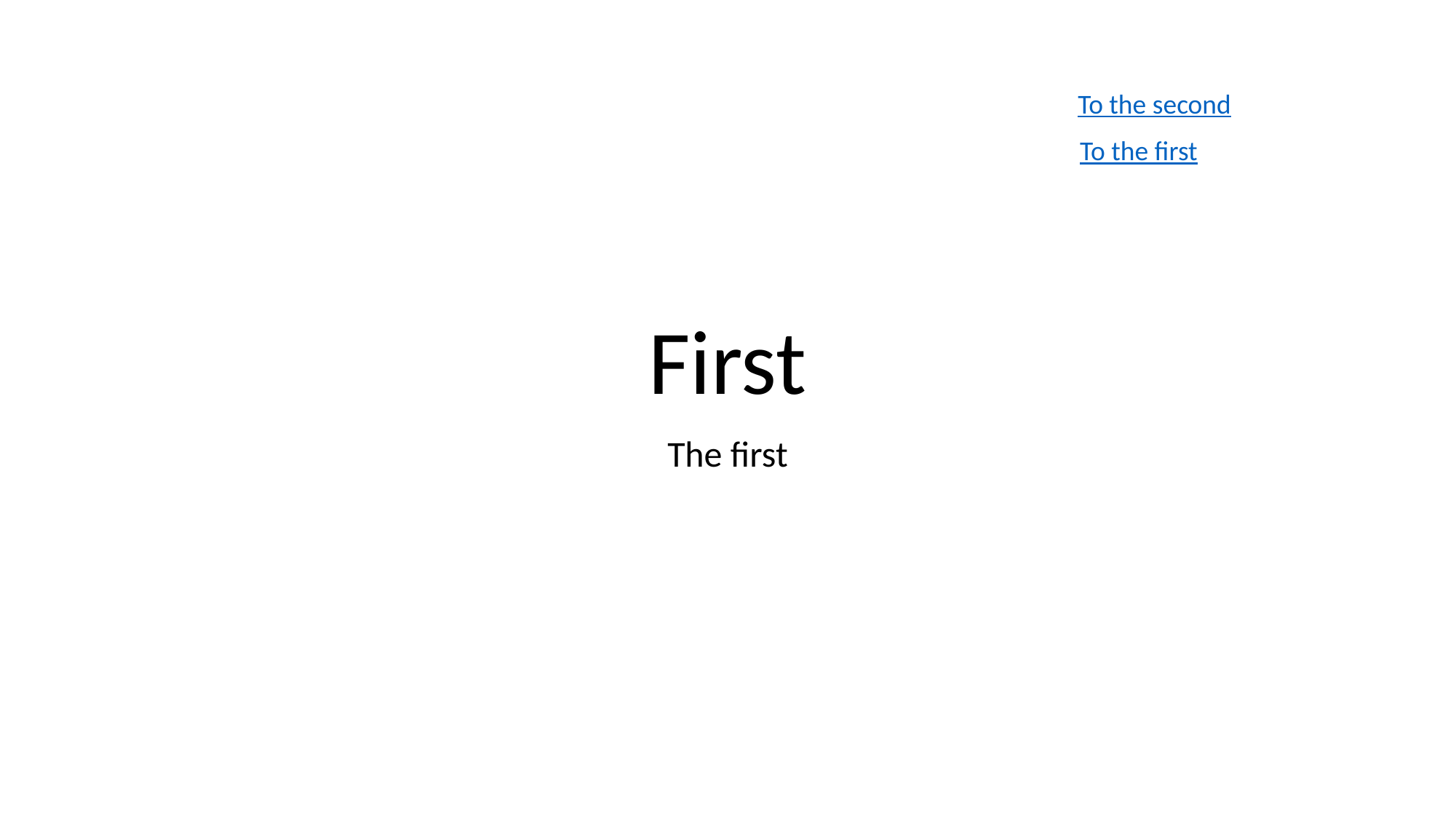

To the second
To the first
# First
The first